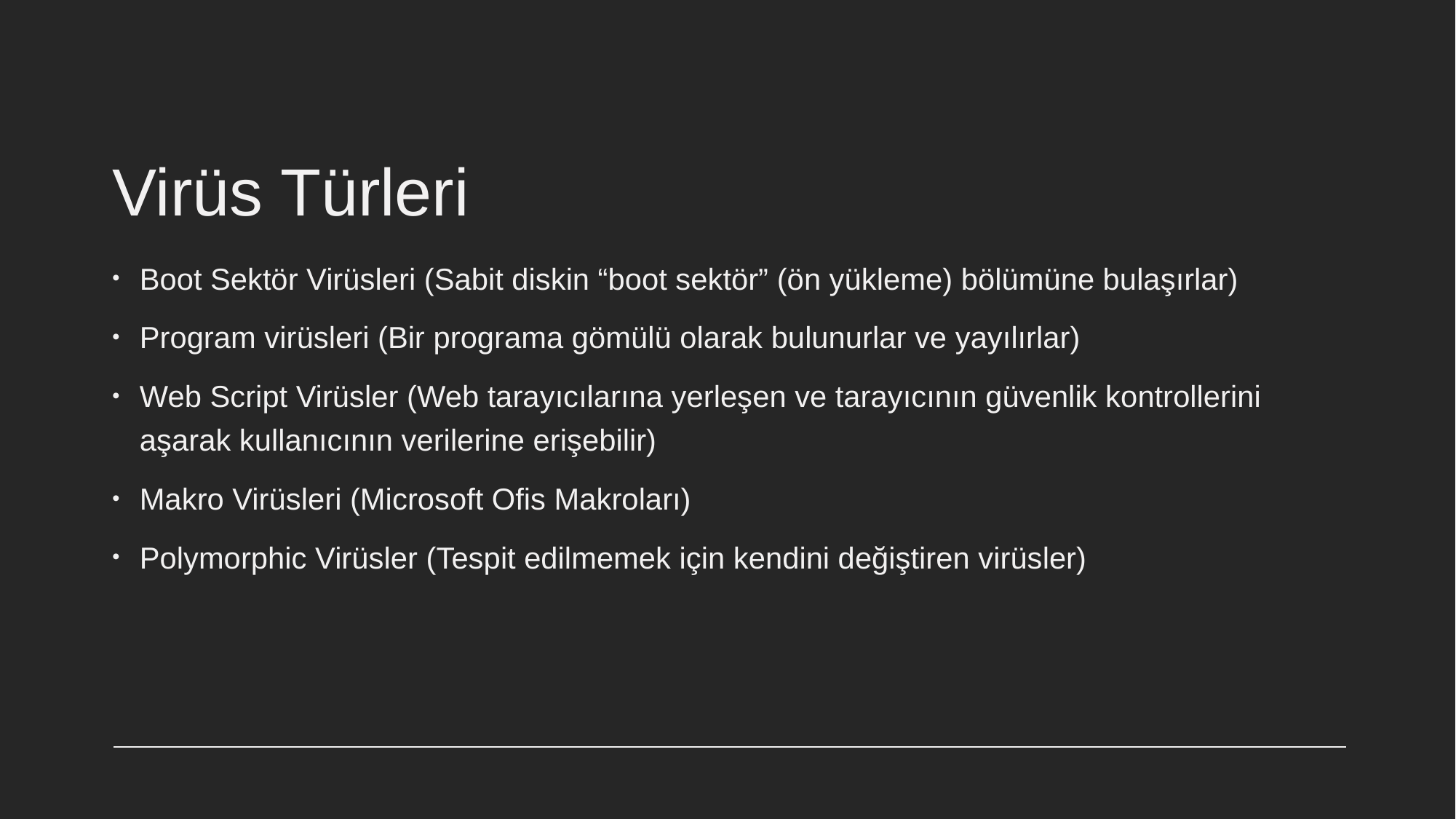

# Virüs Türleri
Boot Sektör Virüsleri (Sabit diskin “boot sektör” (ön yükleme) bölümüne bulaşırlar)
Program virüsleri (Bir programa gömülü olarak bulunurlar ve yayılırlar)
Web Script Virüsler (Web tarayıcılarına yerleşen ve tarayıcının güvenlik kontrollerini aşarak kullanıcının verilerine erişebilir)
Makro Virüsleri (Microsoft Ofis Makroları)
Polymorphic Virüsler (Tespit edilmemek için kendini değiştiren virüsler)